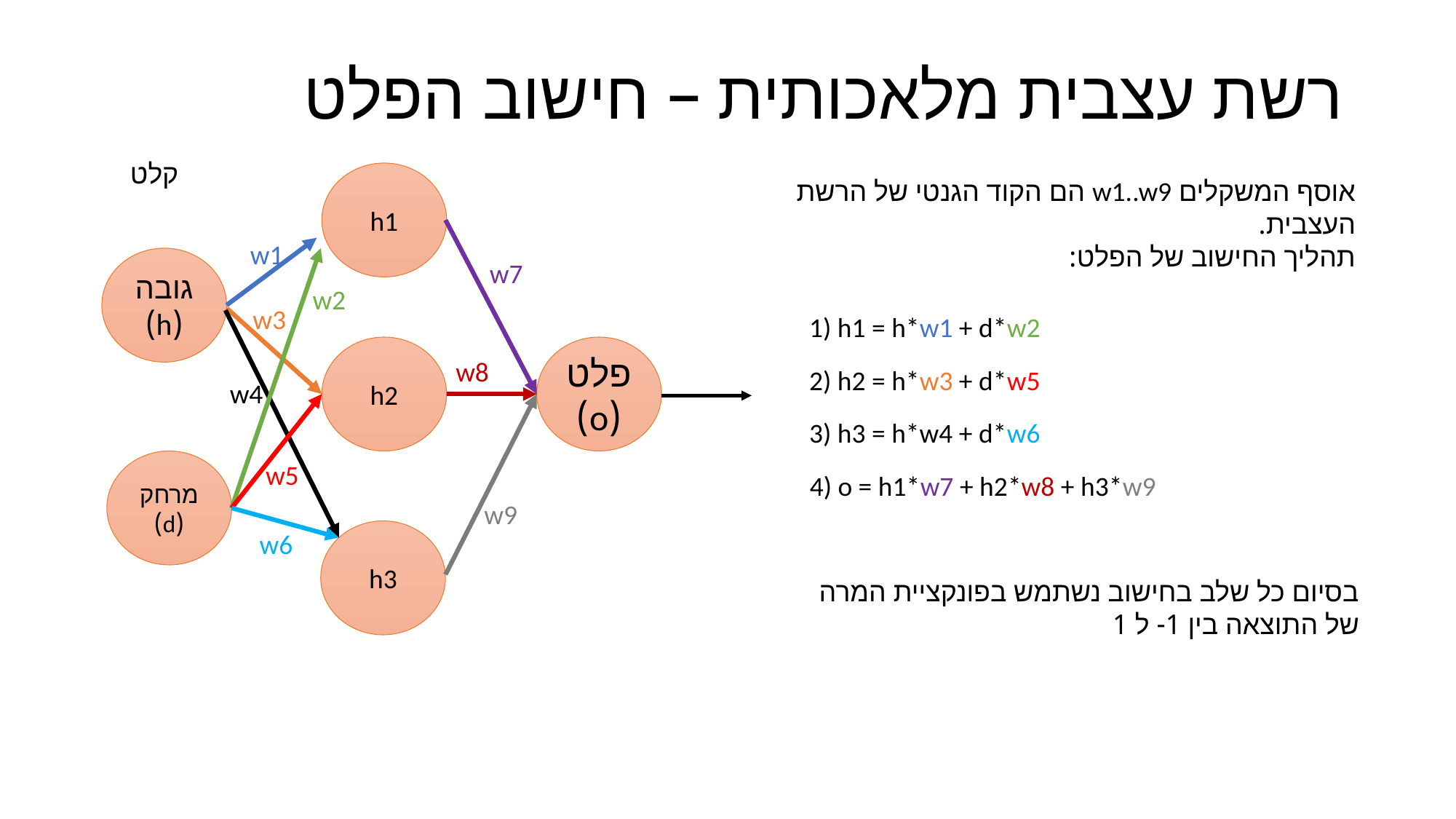

# רשת עצבית מלאכותית – חישוב הפלט
קלט
h1
אוסף המשקלים w1..w9 הם הקוד הגנטי של הרשת
העצבית.
תהליך החישוב של הפלט:
w1
גובה (h)
w7
w2
w3
1) h1 = h*w1 + d*w2
h2
פלט (o)
w8
2) h2 = h*w3 + d*w5
w4
3) h3 = h*w4 + d*w6
מרחק (d)
w5
4) o = h1*w7 + h2*w8 + h3*w9
w9
h3
w6
בסיום כל שלב בחישוב נשתמש בפונקציית המרה
 של התוצאה בין 1- ל 1